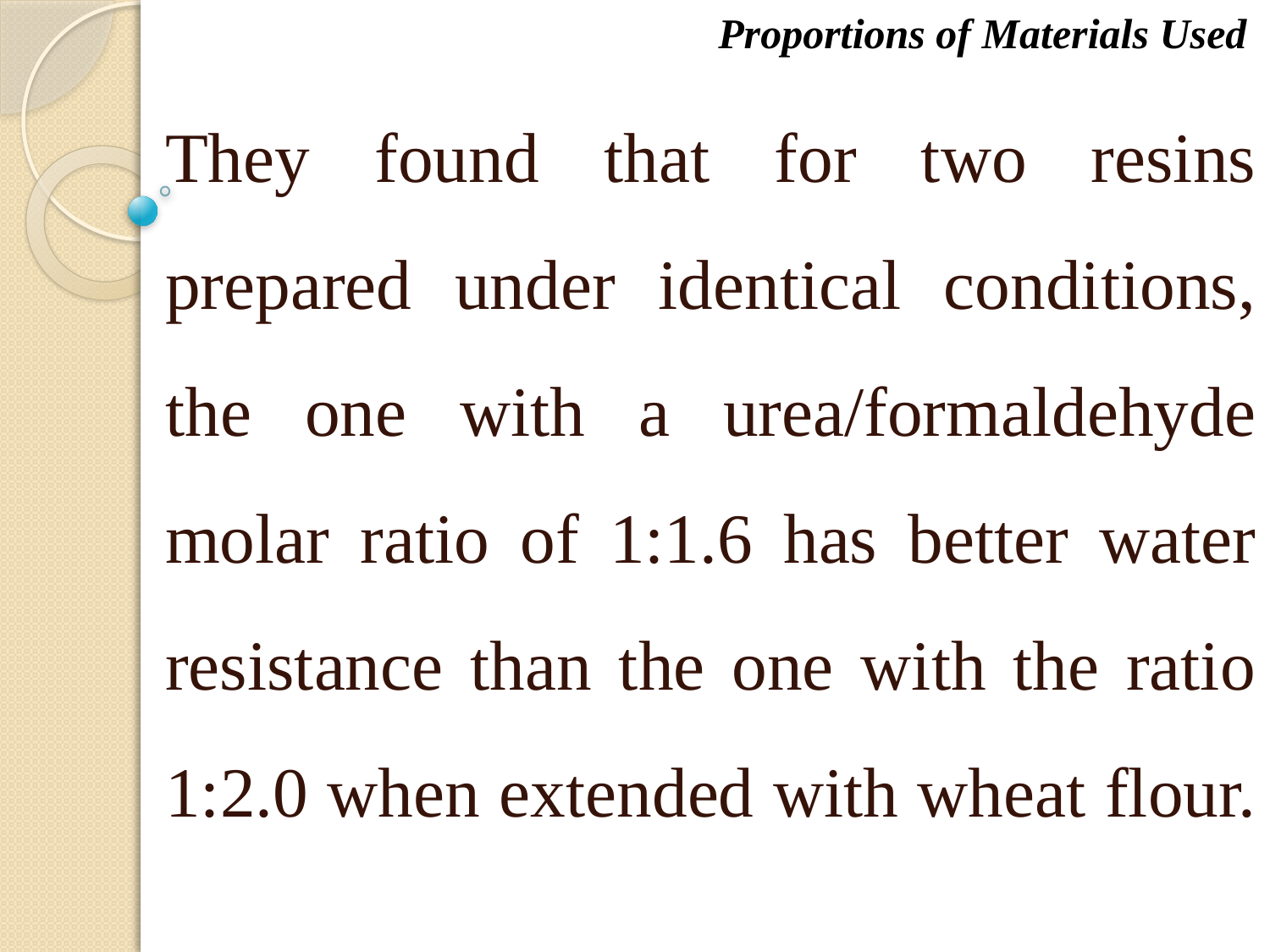

Proportions of Materials Used
They found that for two resins prepared under identical conditions, the one with a urea/formaldehyde molar ratio of 1:1.6 has better water resistance than the one with the ratio 1:2.0 when extended with wheat flour.